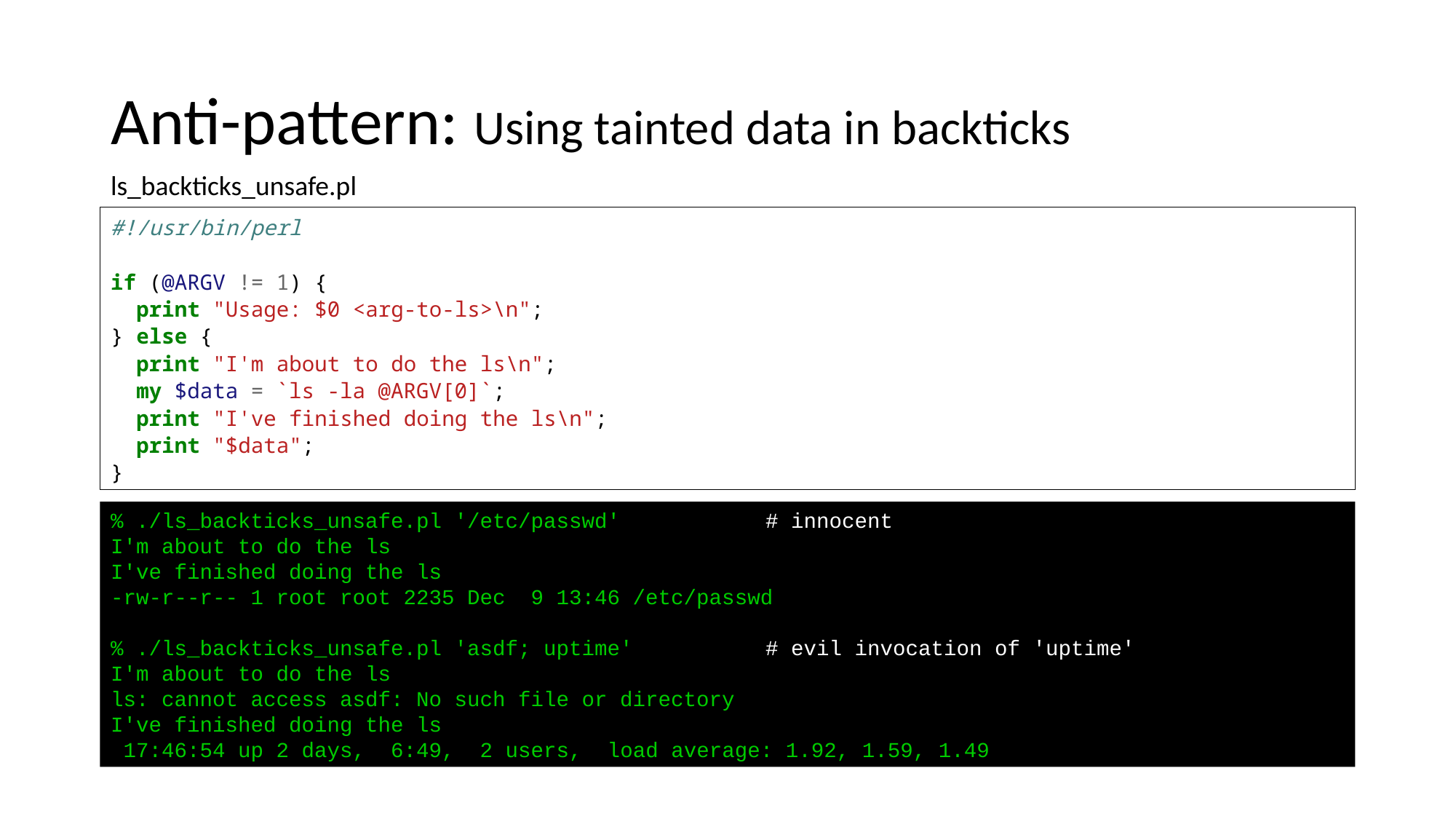

# Anti-pattern: Using tainted data in backticks
ls_backticks_unsafe.pl
#!/usr/bin/perl

if (@ARGV != 1) {
  print "Usage: $0 <arg-to-ls>\n";
} else {
  print "I'm about to do the ls\n";
  my $data = `ls -la @ARGV[0]`;
  print "I've finished doing the ls\n";
  print "$data";
}
% ./ls_backticks_unsafe.pl '/etc/passwd'		# innocent
I'm about to do the ls
I've finished doing the ls
-rw-r--r-- 1 root root 2235 Dec  9 13:46 /etc/passwd

% ./ls_backticks_unsafe.pl 'asdf; uptime'		# evil invocation of 'uptime'
I'm about to do the ls
ls: cannot access asdf: No such file or directory
I've finished doing the ls
 17:46:54 up 2 days,  6:49,  2 users,  load average: 1.92, 1.59, 1.49